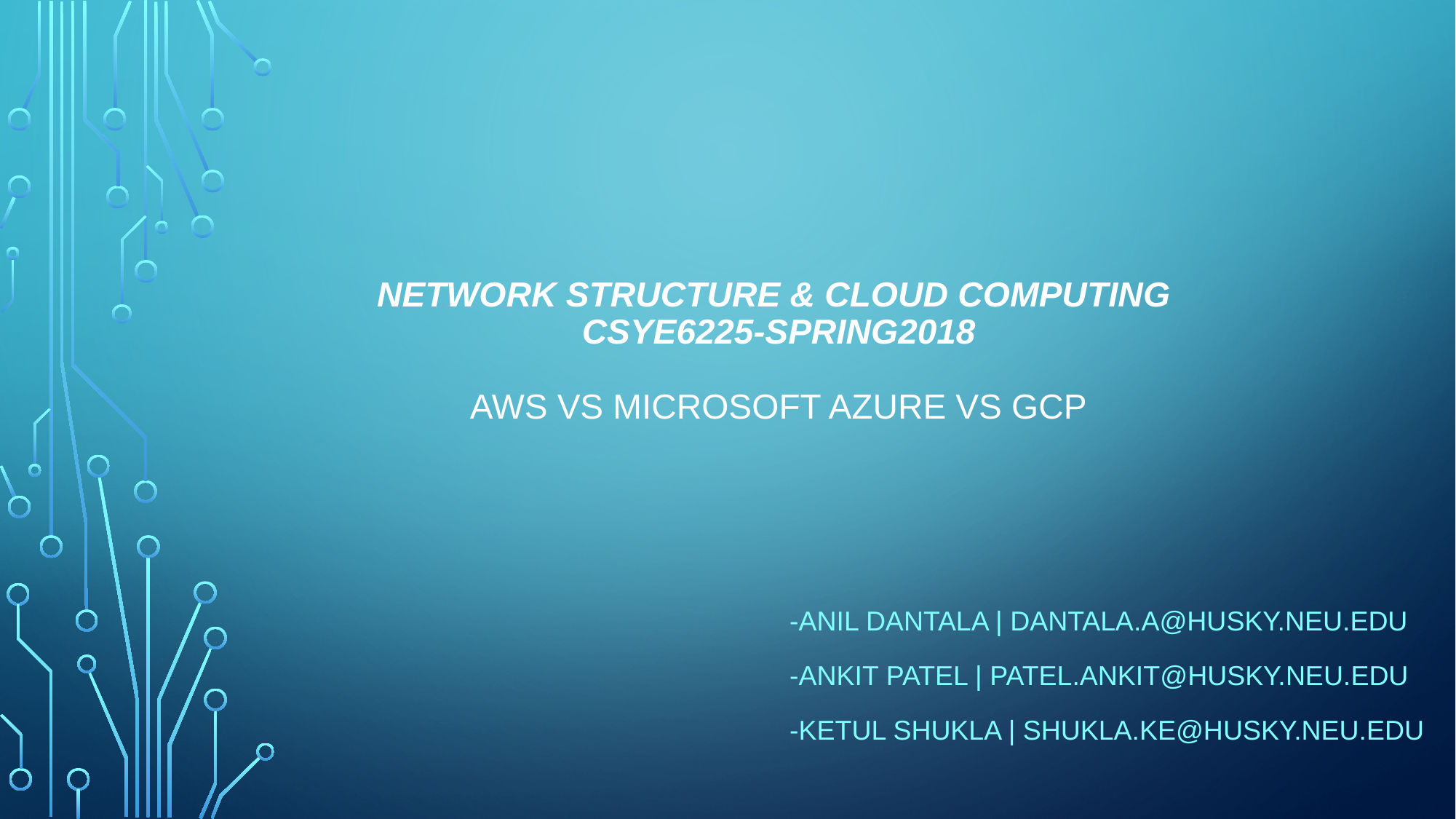

# Network Structure & Cloud Computing CSYE6225-Spring2018 AWS VS Microsoft Azure VS GCP
-Anil Dantala | dantala.a@husky.neu.edu
-Ankit Patel | patel.ankit@husky.neu.edu
-Ketul Shukla | Shukla.ke@husky.neu.edu